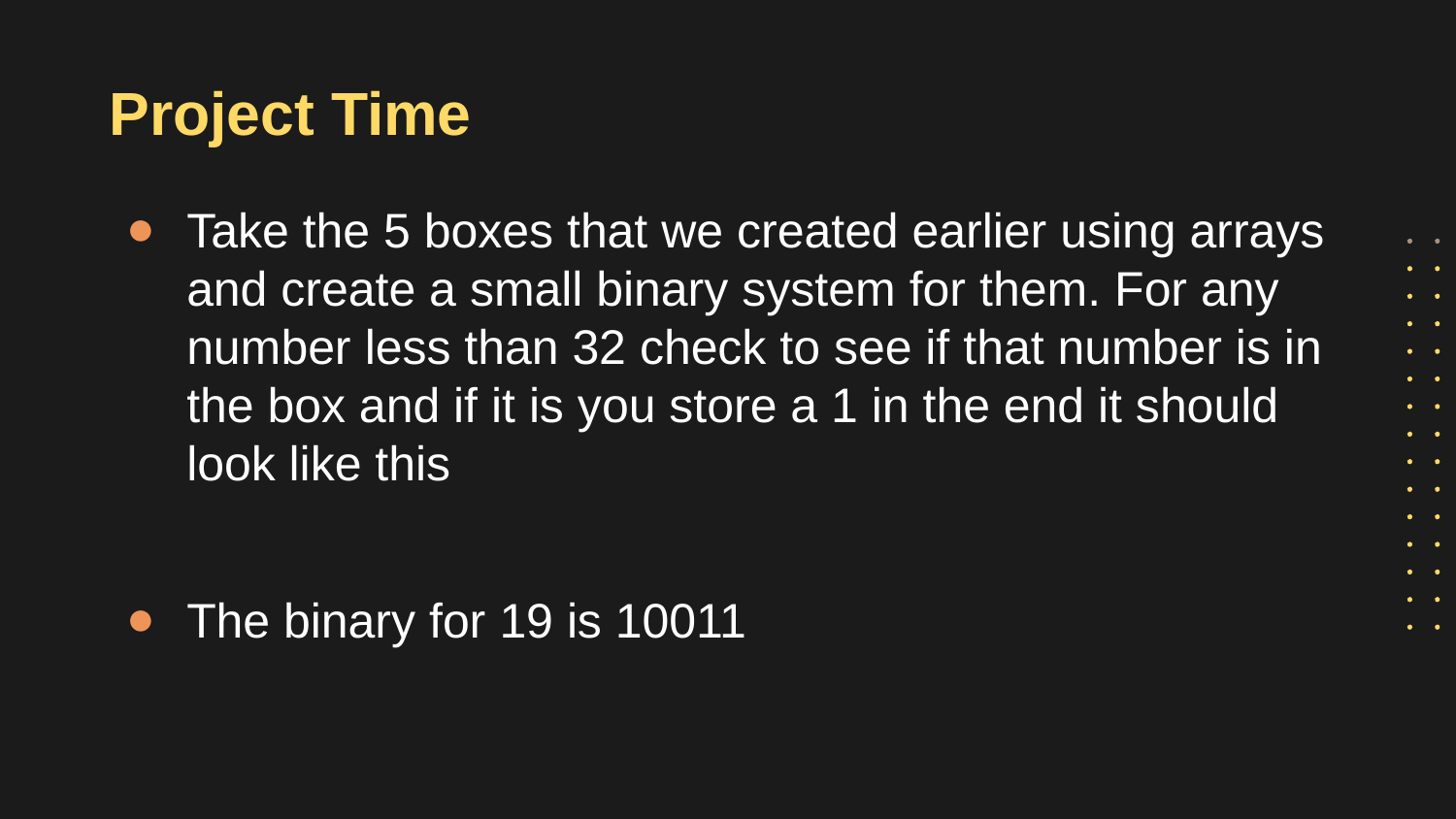

# Project Time
Take the 5 boxes that we created earlier using arrays and create a small binary system for them. For any number less than 32 check to see if that number is in the box and if it is you store a 1 in the end it should look like this

The binary for 19 is 10011